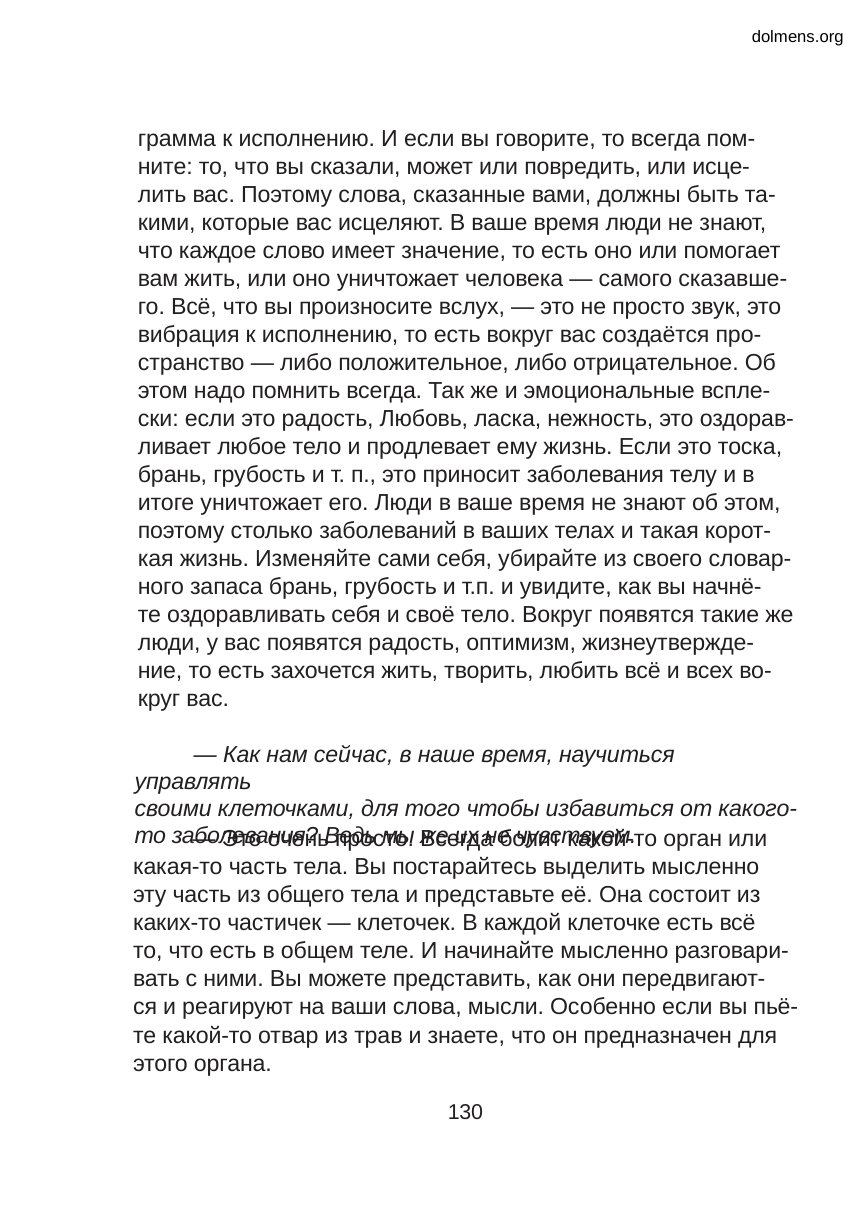

dolmens.org

грамма к исполнению. И если вы говорите, то всегда пом-
ните: то, что вы сказали, может или повредить, или исце-
лить вас. Поэтому слова, сказанные вами, должны быть та-
кими, которые вас исцеляют. В ваше время люди не знают,
что каждое слово имеет значение, то есть оно или помогает
вам жить, или оно уничтожает человека — самого сказавше-
го. Всё, что вы произносите вслух, — это не просто звук, это
вибрация к исполнению, то есть вокруг вас создаётся про-
странство — либо положительное, либо отрицательное. Об
этом надо помнить всегда. Так же и эмоциональные вспле-
ски: если это радость, Любовь, ласка, нежность, это оздорав-
ливает любое тело и продлевает ему жизнь. Если это тоска,
брань, грубость и т. п., это приносит заболевания телу и в
итоге уничтожает его. Люди в ваше время не знают об этом,
поэтому столько заболеваний в ваших телах и такая корот-
кая жизнь. Изменяйте сами себя, убирайте из своего словар-
ного запаса брань, грубость и т.п. и увидите, как вы начнё-
те оздоравливать себя и своё тело. Вокруг появятся такие же
люди, у вас появятся радость, оптимизм, жизнеутвержде-
ние, то есть захочется жить, творить, любить всё и всех во-
круг вас.

— Как нам сейчас, в наше время, научиться управлять
своими клеточками, для того чтобы избавиться от какого-
то заболевания? Ведь мы же их не чувствуем.

— Это очень просто. Всегда болит какой-то орган или
какая-то часть тела. Вы постарайтесь выделить мысленно
эту часть из общего тела и представьте её. Она состоит из
каких-то частичек — клеточек. В каждой клеточке есть всё
то, что есть в общем теле. И начинайте мысленно разговари-
вать с ними. Вы можете представить, как они передвигают-
ся и реагируют на ваши слова, мысли. Особенно если вы пьё-
те какой-то отвар из трав и знаете, что он предназначен для
этого органа.

130